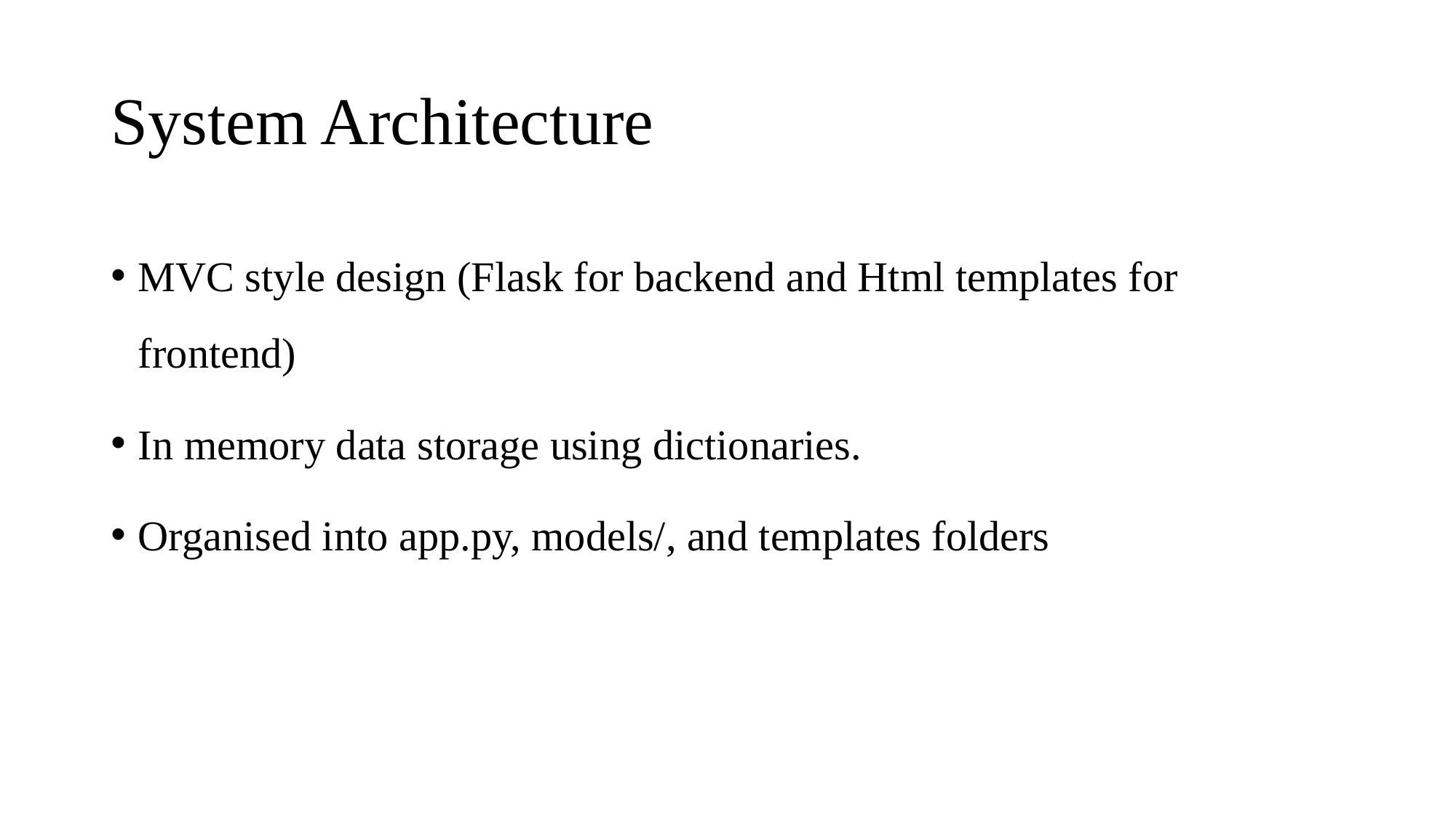

# System Architecture
MVC style design (Flask for backend and Html templates for frontend)
In memory data storage using dictionaries.
Organised into app.py, models/, and templates folders